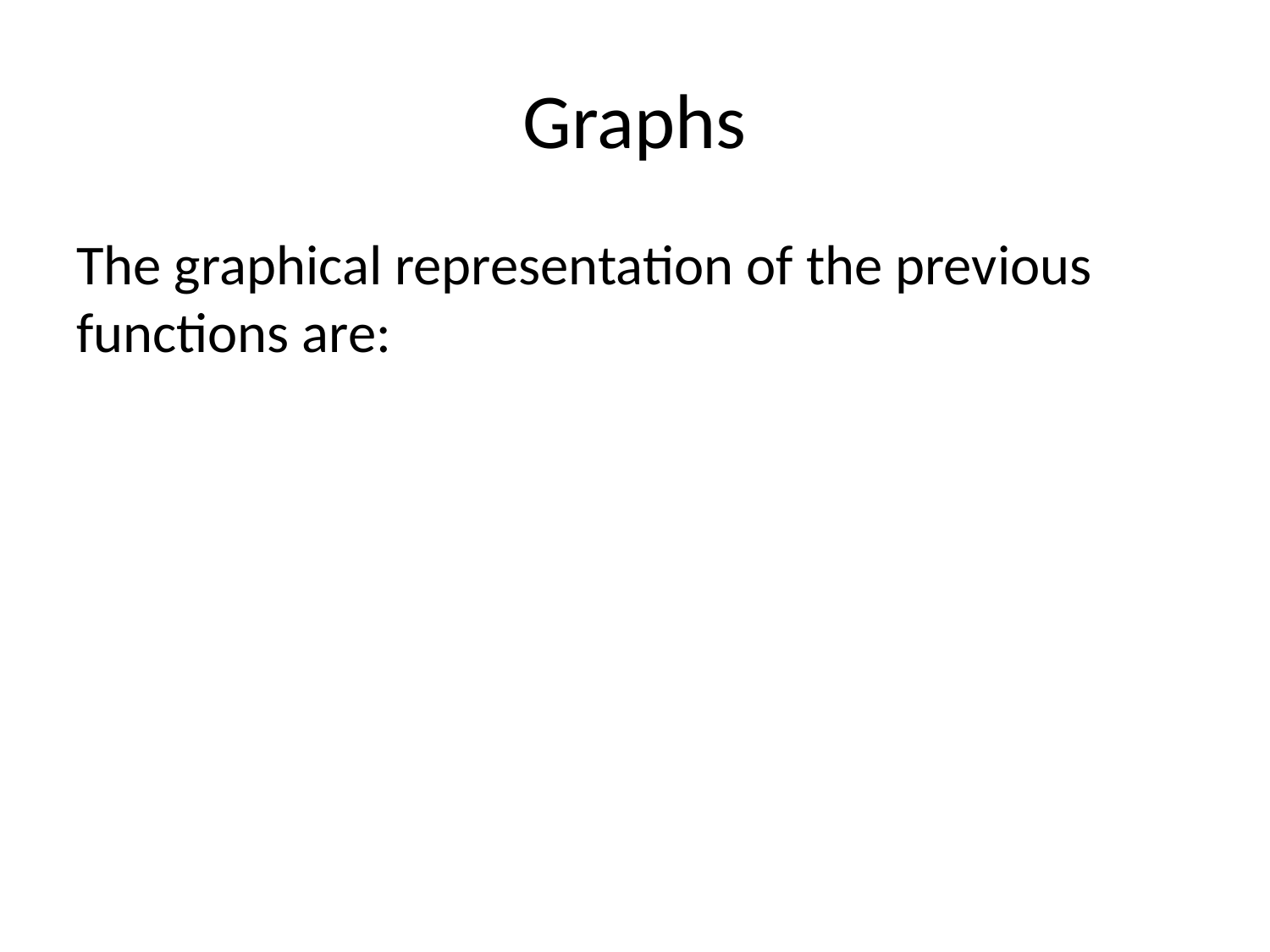

# Graphs
The graphical representation of the previous functions are: